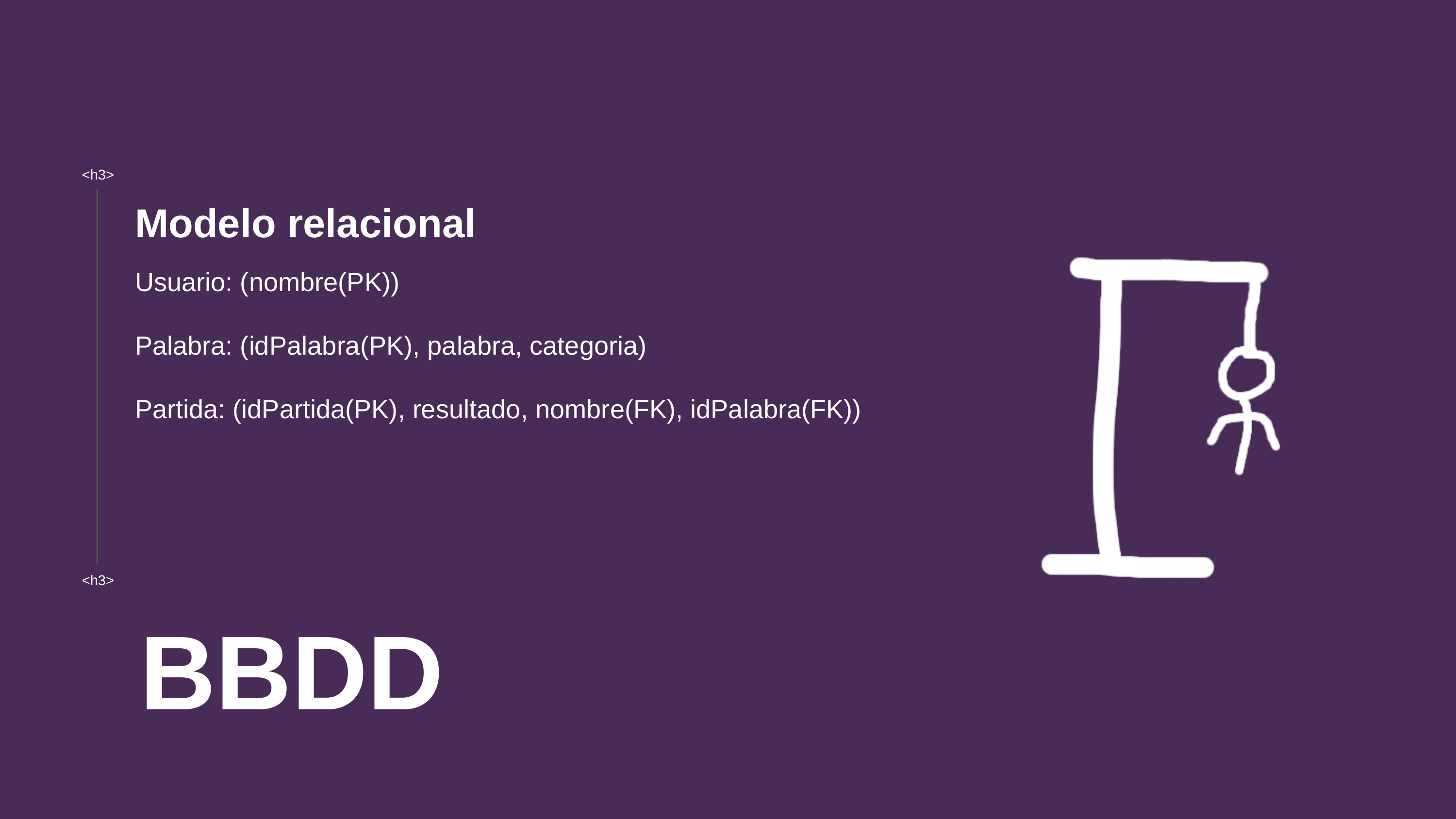

<h3>

Modelo relacional
Usuario: (nombre(PK))

Palabra: (idPalabra(PK), palabra, categoria)

Partida: (idPartida(PK), resultado, nombre(FK), idPalabra(FK))
<h3>
BBDD